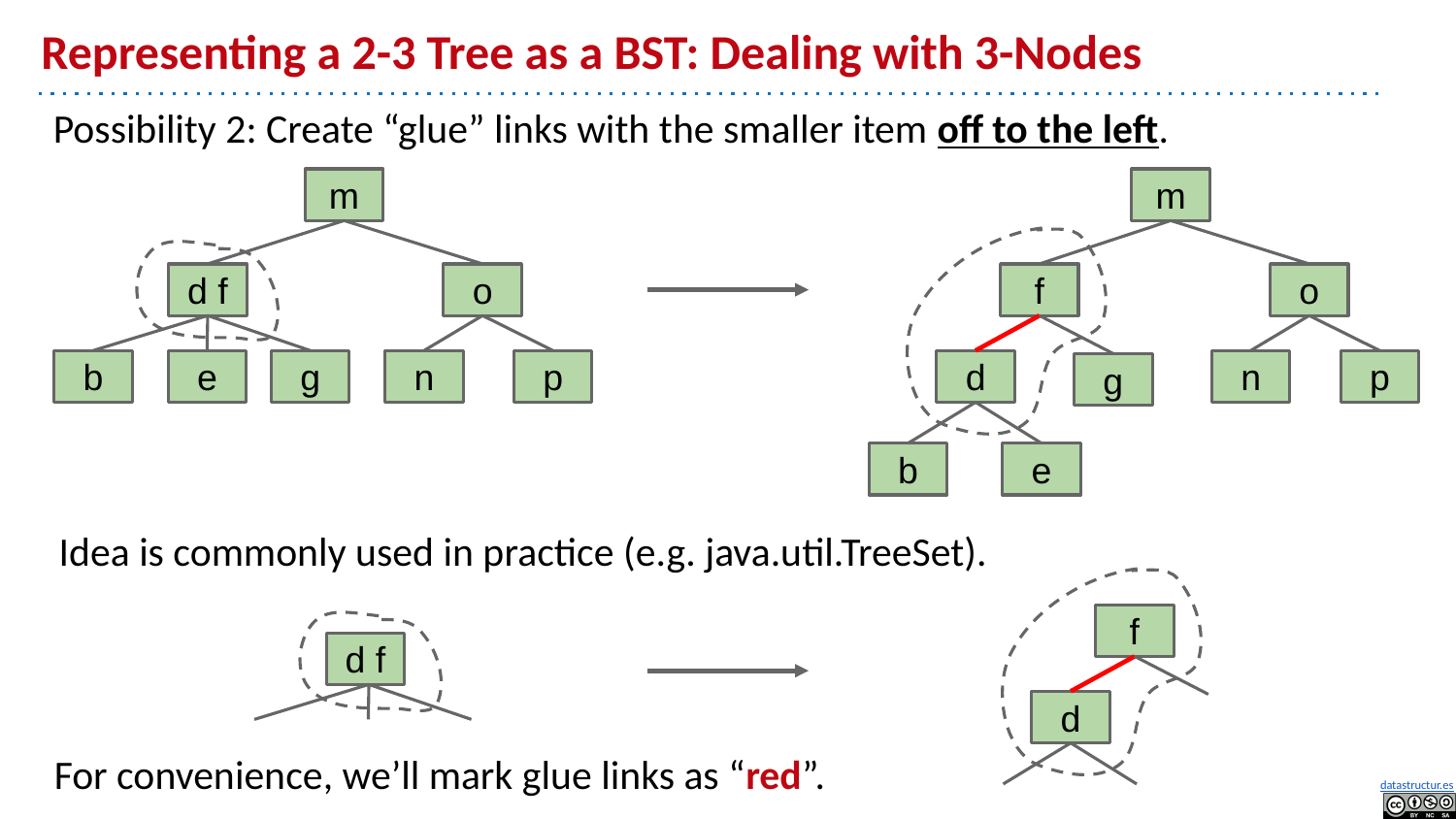

# Representing a 2-3 Tree as a BST: Dealing with 3-Nodes
Possibility 2: Create “glue” links with the smaller item off to the left.
m
m

f
o
o
d f
b
e
g
n
p
d
n
p
g
b
e
Idea is commonly used in practice (e.g. java.util.TreeSet).

f

d f
d
For convenience, we’ll mark glue links as “red”.